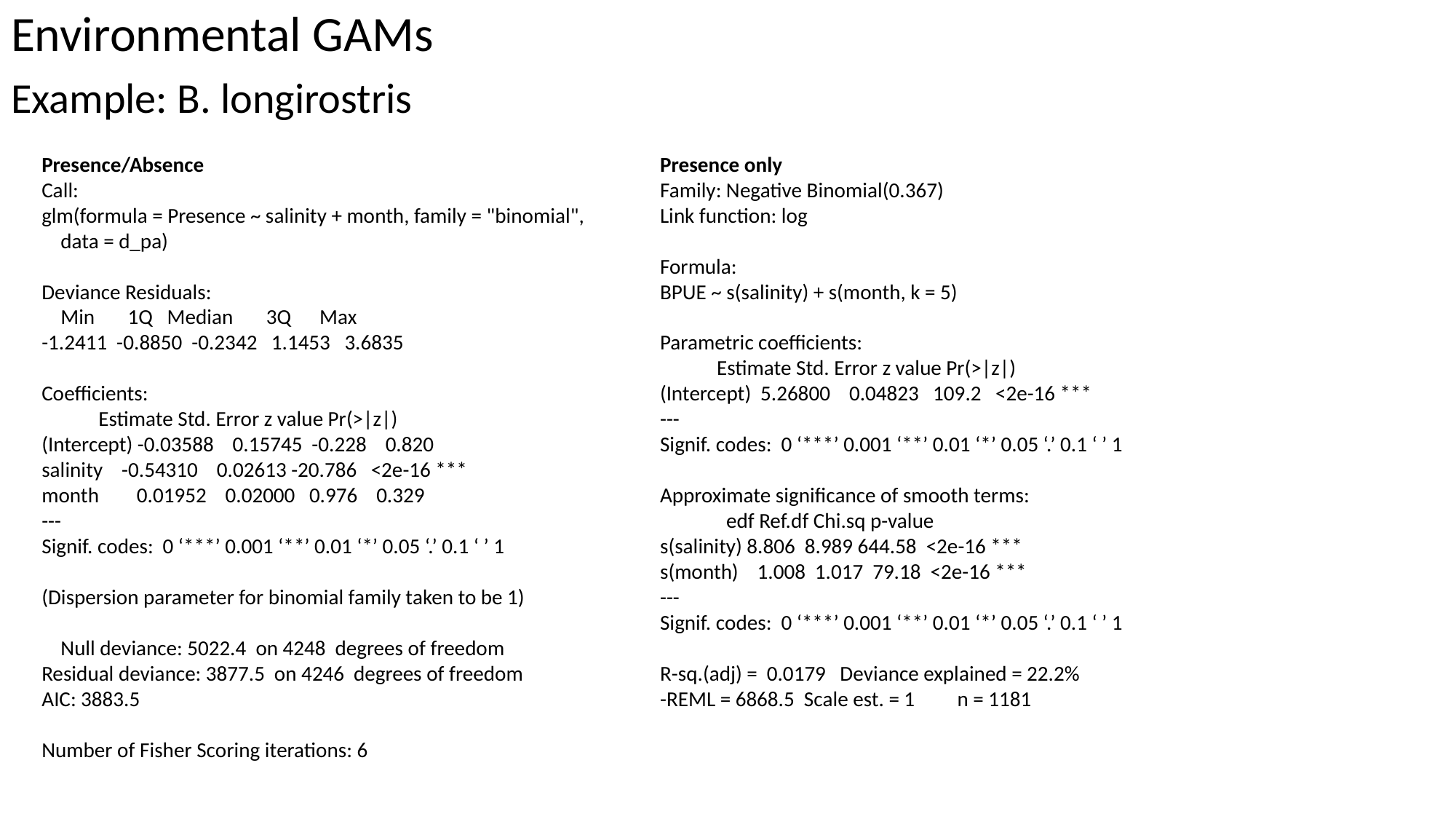

# Environmental GAMs
Example: B. longirostris
Presence/Absence
Call:
glm(formula = Presence ~ salinity + month, family = "binomial",
    data = d_pa)

Deviance Residuals:
    Min       1Q   Median       3Q      Max
-1.2411  -0.8850  -0.2342   1.1453   3.6835

Coefficients:
            Estimate Std. Error z value Pr(>|z|)
(Intercept) -0.03588    0.15745  -0.228    0.820
salinity    -0.54310    0.02613 -20.786   <2e-16 ***
month        0.01952    0.02000   0.976    0.329
---
Signif. codes:  0 ‘***’ 0.001 ‘**’ 0.01 ‘*’ 0.05 ‘.’ 0.1 ‘ ’ 1

(Dispersion parameter for binomial family taken to be 1)

    Null deviance: 5022.4  on 4248  degrees of freedom
Residual deviance: 3877.5  on 4246  degrees of freedom
AIC: 3883.5

Number of Fisher Scoring iterations: 6
Presence only
Family: Negative Binomial(0.367)
Link function: log

Formula:
BPUE ~ s(salinity) + s(month, k = 5)

Parametric coefficients:
            Estimate Std. Error z value Pr(>|z|)
(Intercept)  5.26800    0.04823   109.2   <2e-16 ***
---
Signif. codes:  0 ‘***’ 0.001 ‘**’ 0.01 ‘*’ 0.05 ‘.’ 0.1 ‘ ’ 1

Approximate significance of smooth terms:
              edf Ref.df Chi.sq p-value
s(salinity) 8.806  8.989 644.58  <2e-16 ***
s(month)    1.008  1.017  79.18  <2e-16 ***
---
Signif. codes:  0 ‘***’ 0.001 ‘**’ 0.01 ‘*’ 0.05 ‘.’ 0.1 ‘ ’ 1

R-sq.(adj) =  0.0179   Deviance explained = 22.2%
-REML = 6868.5  Scale est. = 1         n = 1181